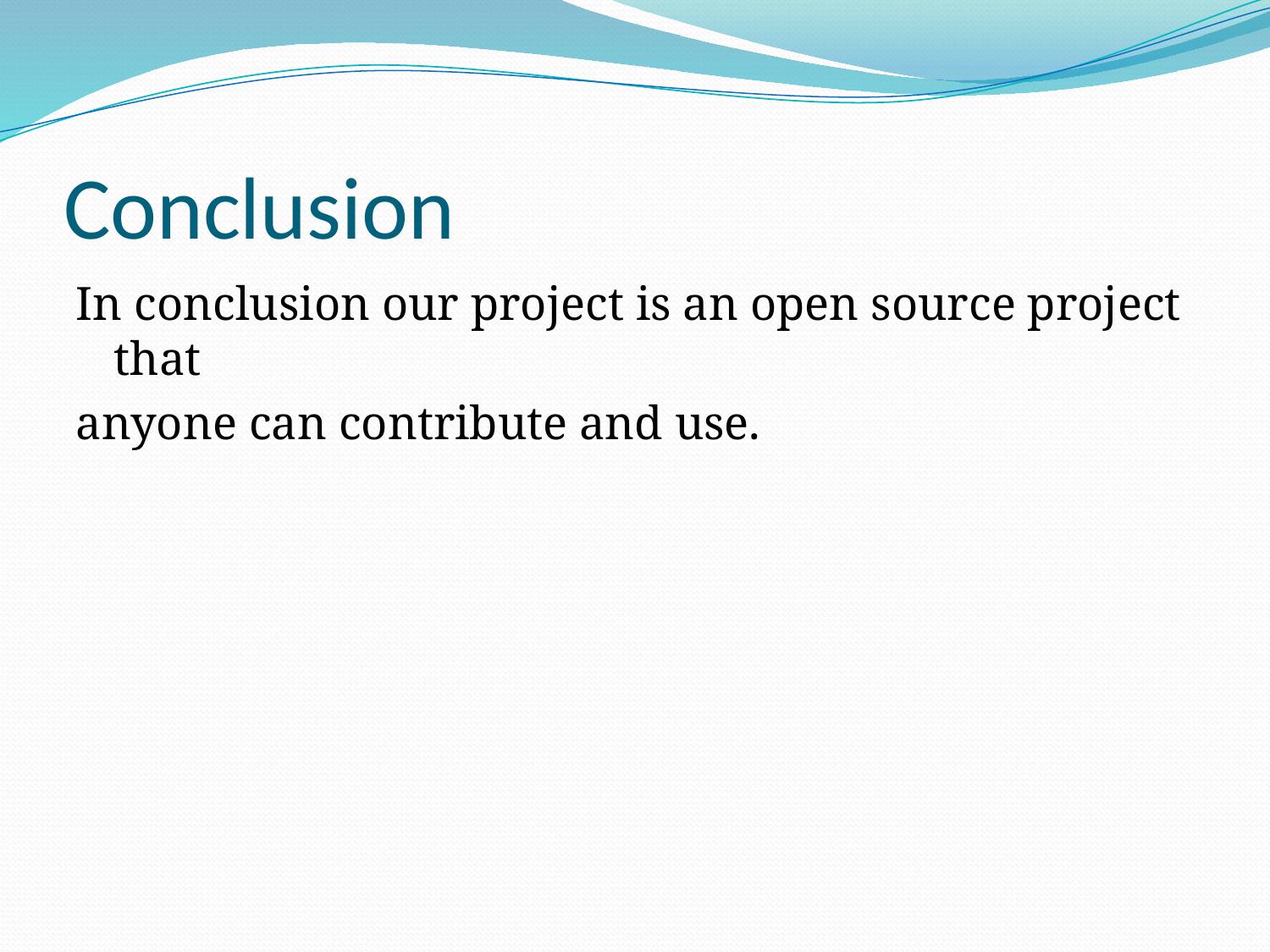

# Conclusion
In conclusion our project is an open source project that
anyone can contribute and use.